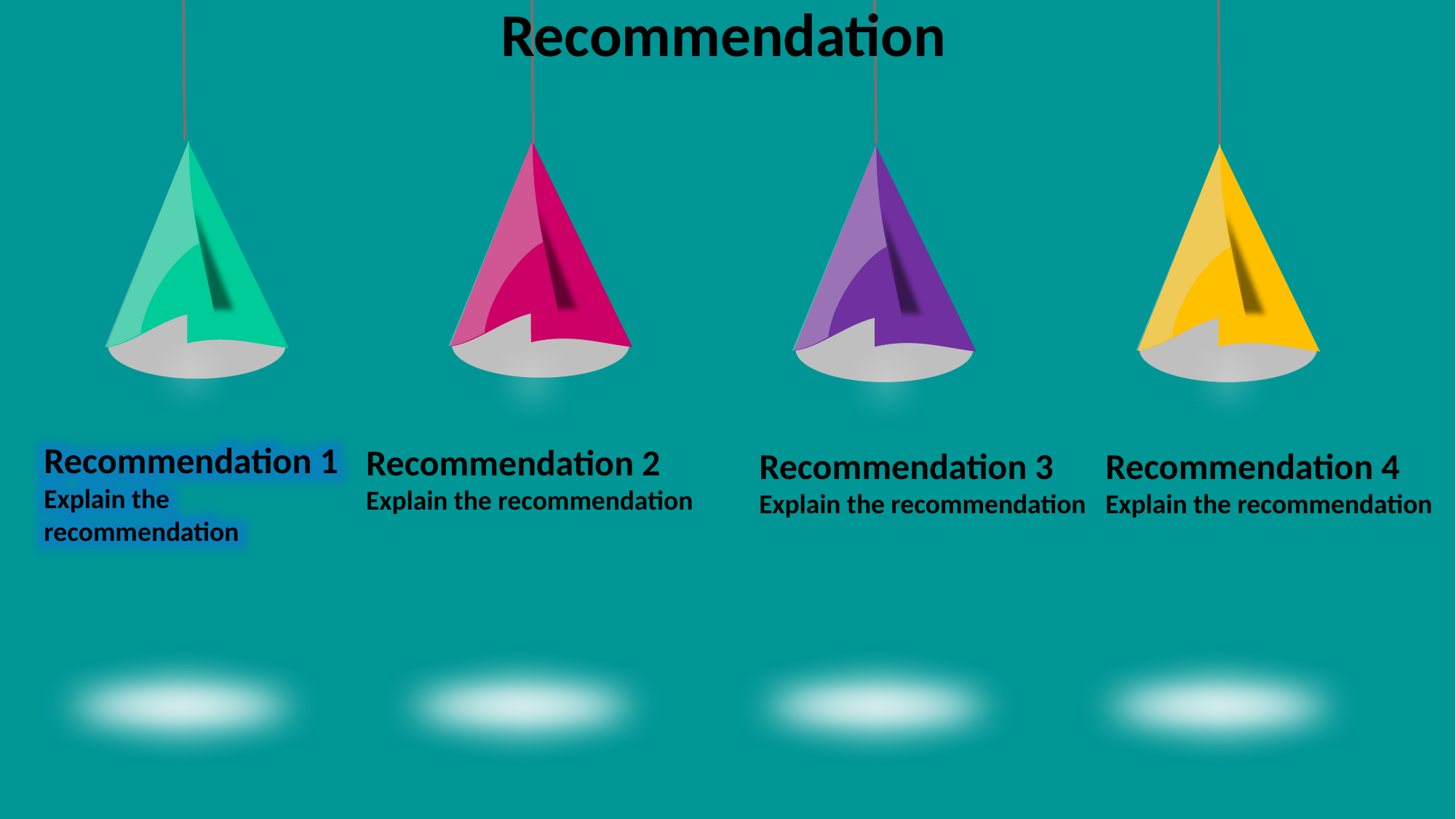

Recommendation

Recommendation 1
Explain the recommendation
Recommendation 2
Explain the recommendation
Recommendation 3
Explain the recommendation
Recommendation 4
Explain the recommendation